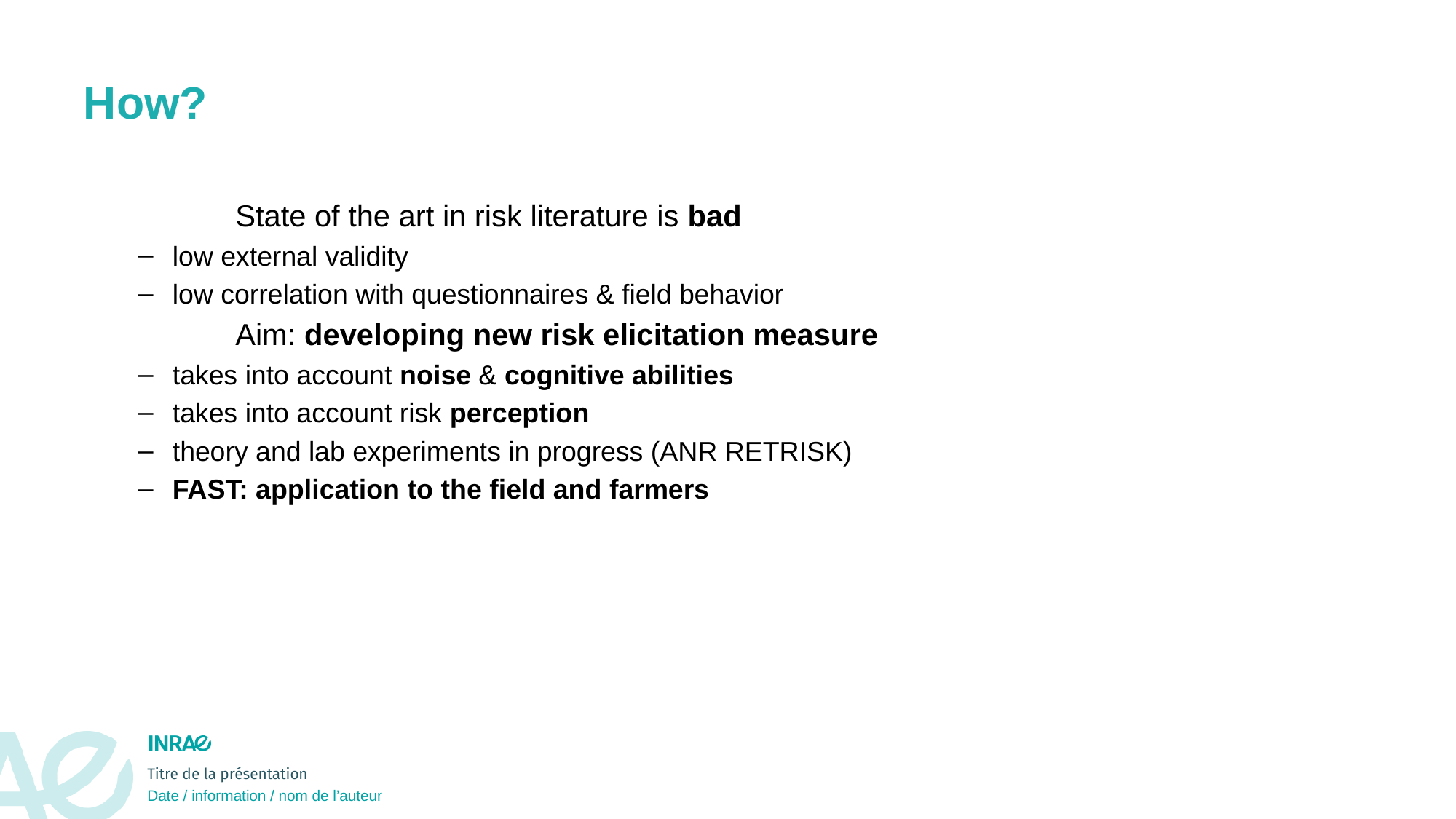

# How?
State of the art in risk literature is bad
low external validity
low correlation with questionnaires & field behavior
Aim: developing new risk elicitation measure
takes into account noise & cognitive abilities
takes into account risk perception
theory and lab experiments in progress (ANR RETRISK)
FAST: application to the field and farmers